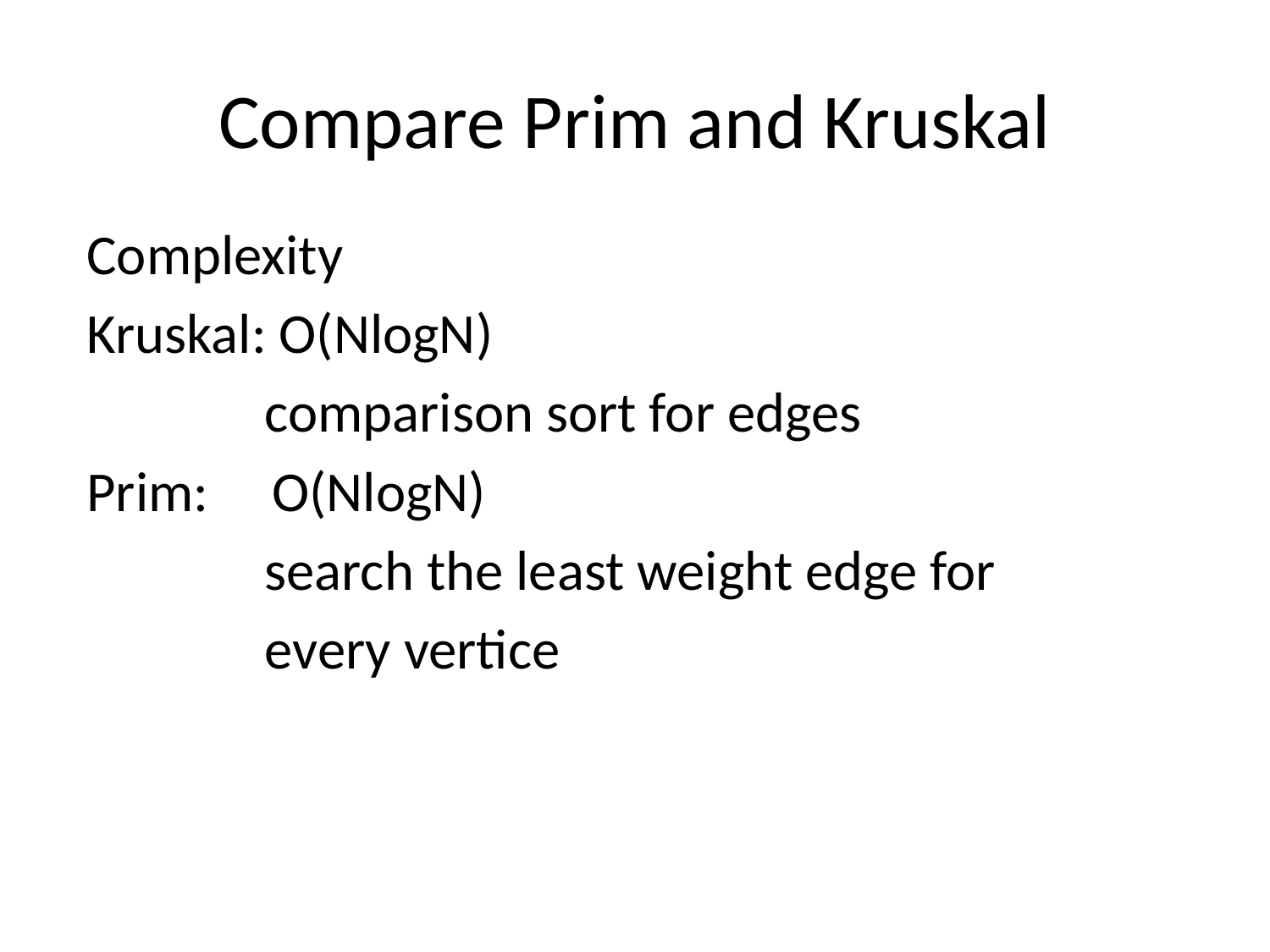

# Compare Prim and Kruskal
Complexity
Kruskal: O(NlogN)
              comparison sort for edges
Prim:     O(NlogN)
              search the least weight edge for
              every vertice